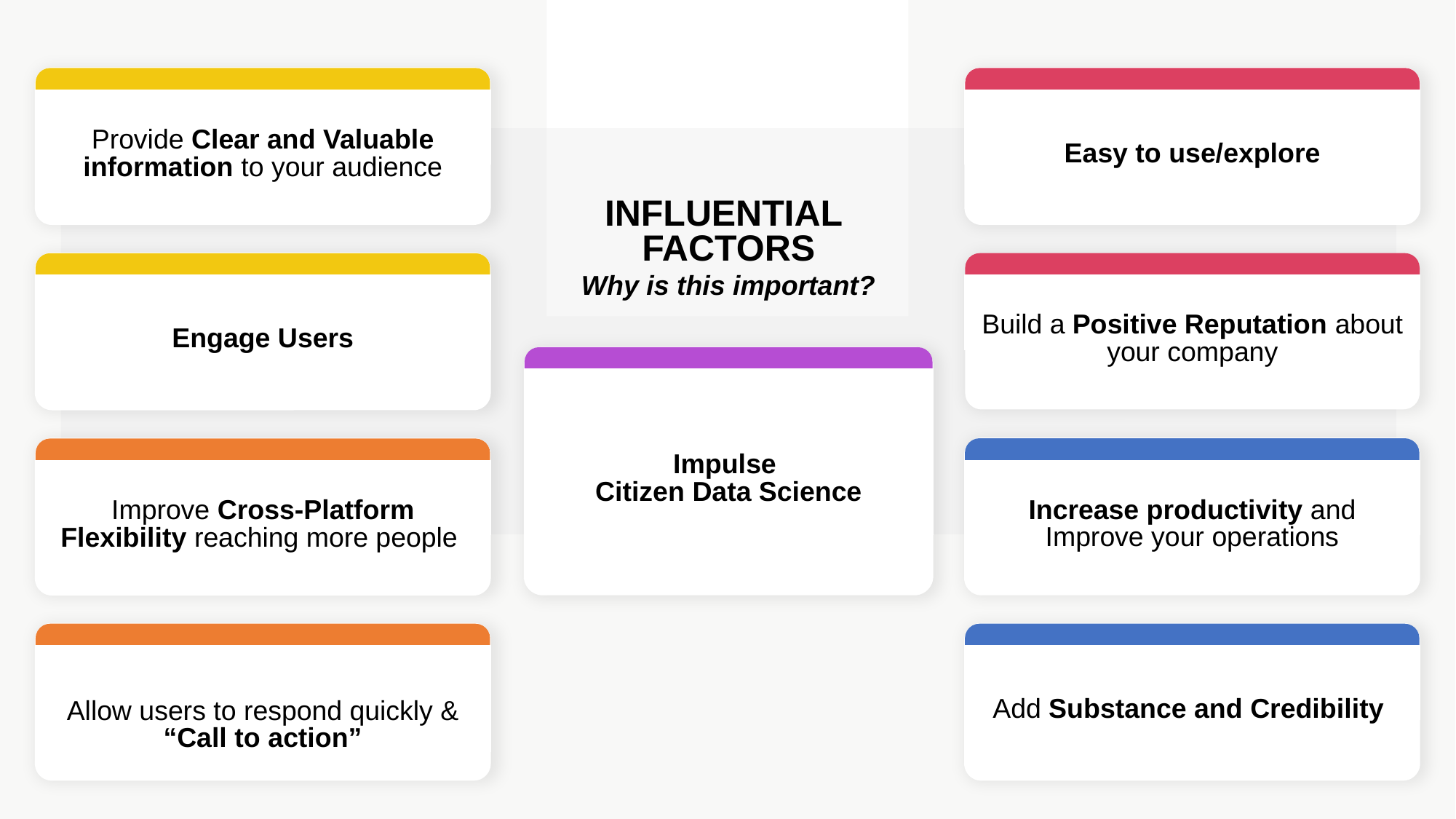

Provide Clear and Valuable information to your audience

Easy to use/explore
INFLUENTIAL
FACTORS
Why is this important?

Build a Positive Reputation about your company

Engage Users

Impulse
Citizen Data Science

Increase productivity and Improve your operations

Improve Cross-Platform Flexibility reaching more people

Allow users to respond quickly & “Call to action”

Add Substance and Credibility